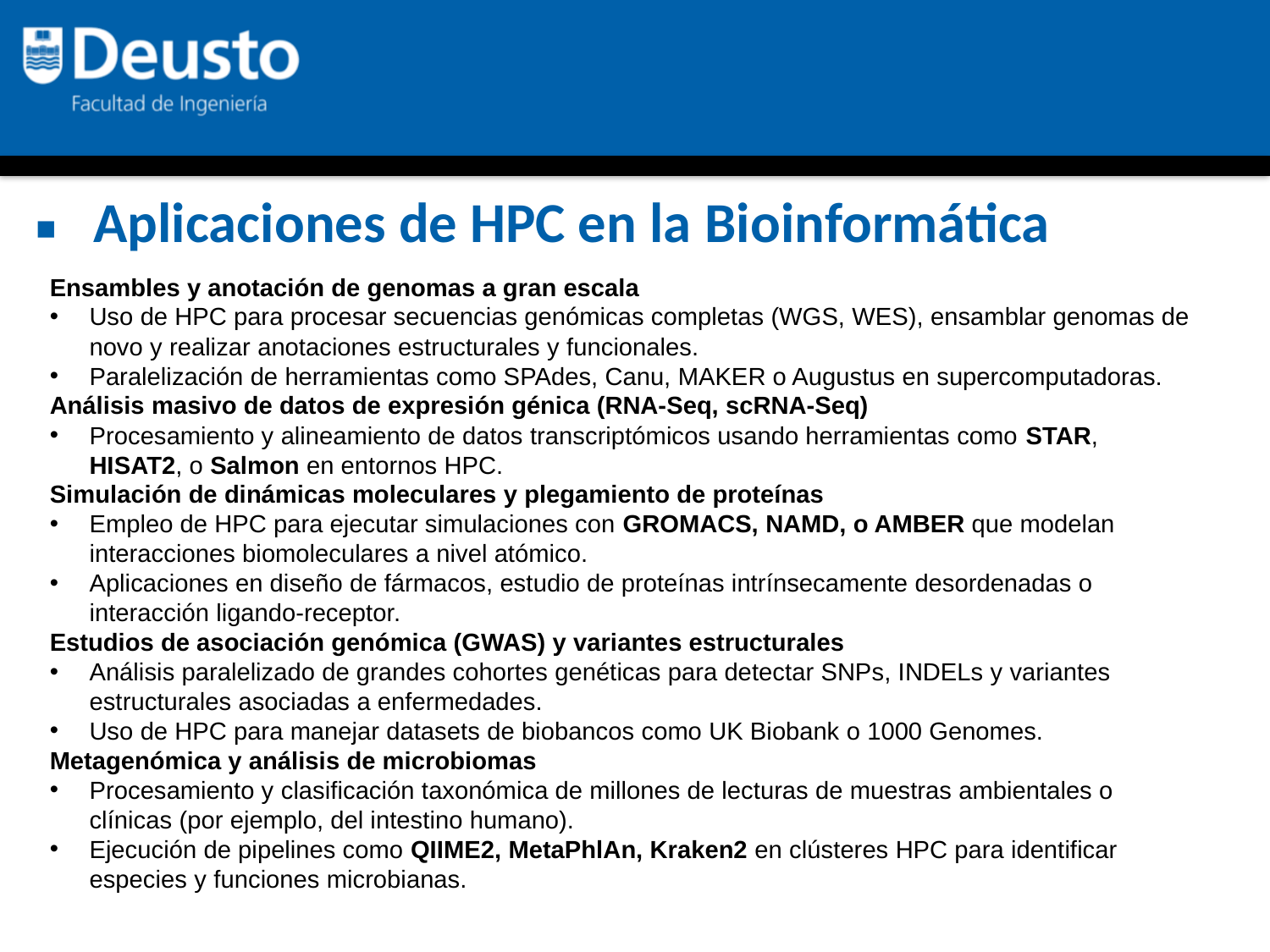

Aplicaciones de HPC en la Bioinformática

Ensambles y anotación de genomas a gran escala
Uso de HPC para procesar secuencias genómicas completas (WGS, WES), ensamblar genomas de novo y realizar anotaciones estructurales y funcionales.
Paralelización de herramientas como SPAdes, Canu, MAKER o Augustus en supercomputadoras.
Análisis masivo de datos de expresión génica (RNA-Seq, scRNA-Seq)
Procesamiento y alineamiento de datos transcriptómicos usando herramientas como STAR, HISAT2, o Salmon en entornos HPC.
Simulación de dinámicas moleculares y plegamiento de proteínas
Empleo de HPC para ejecutar simulaciones con GROMACS, NAMD, o AMBER que modelan interacciones biomoleculares a nivel atómico.
Aplicaciones en diseño de fármacos, estudio de proteínas intrínsecamente desordenadas o interacción ligando-receptor.
Estudios de asociación genómica (GWAS) y variantes estructurales
Análisis paralelizado de grandes cohortes genéticas para detectar SNPs, INDELs y variantes estructurales asociadas a enfermedades.
Uso de HPC para manejar datasets de biobancos como UK Biobank o 1000 Genomes.
Metagenómica y análisis de microbiomas
Procesamiento y clasificación taxonómica de millones de lecturas de muestras ambientales o clínicas (por ejemplo, del intestino humano).
Ejecución de pipelines como QIIME2, MetaPhlAn, Kraken2 en clústeres HPC para identificar especies y funciones microbianas.